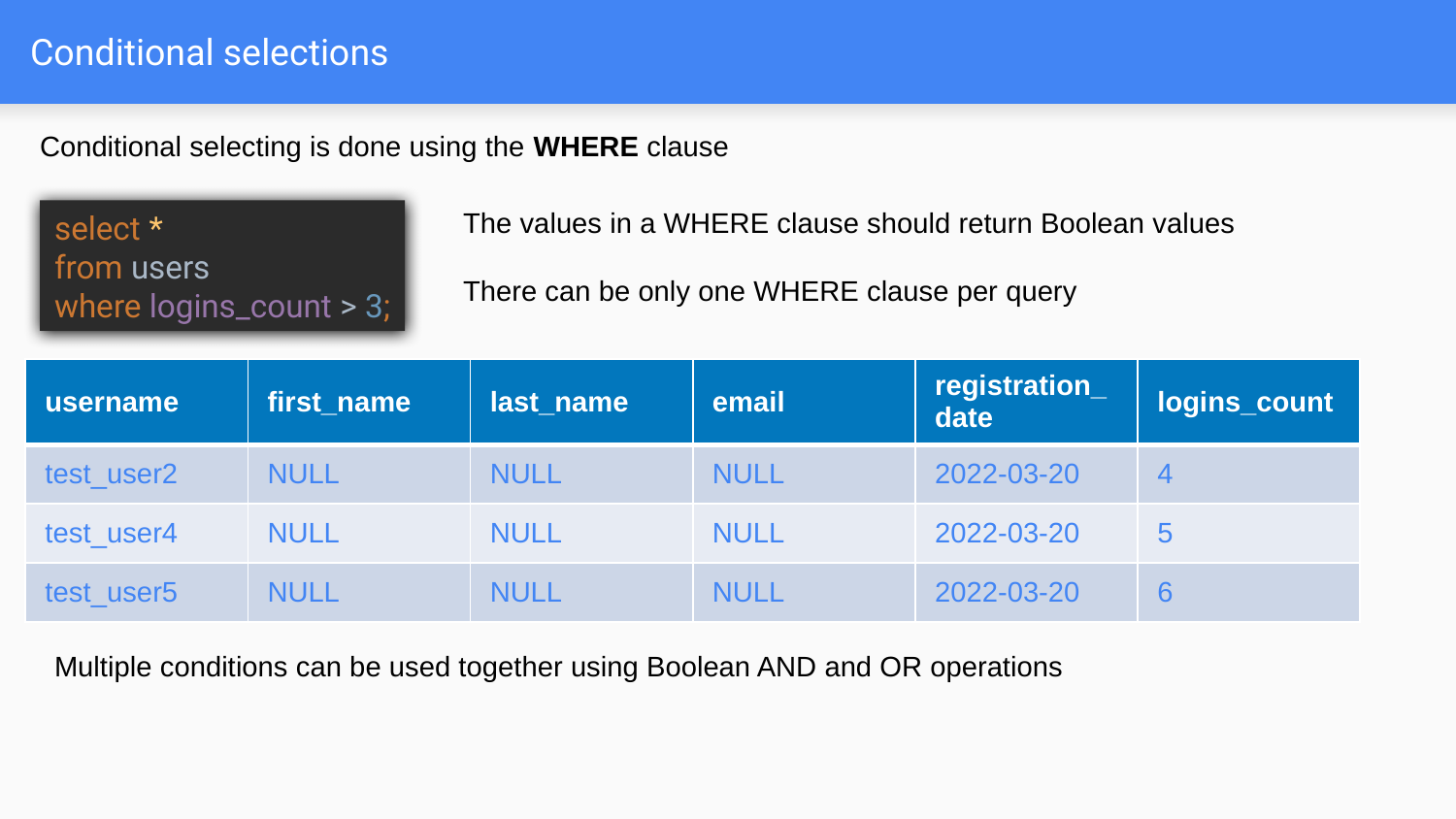

# Conditional selections
Conditional selecting is done using the WHERE clause
The values in a WHERE clause should return Boolean values

There can be only one WHERE clause per query
select *
from users
where logins_count > 3;
| username | first\_name | last\_name | email | registration\_date | logins\_count |
| --- | --- | --- | --- | --- | --- |
| test\_user2 | NULL | NULL | NULL | 2022-03-20 | 4 |
| test\_user4 | NULL | NULL | NULL | 2022-03-20 | 5 |
| test\_user5 | NULL | NULL | NULL | 2022-03-20 | 6 |
Multiple conditions can be used together using Boolean AND and OR operations